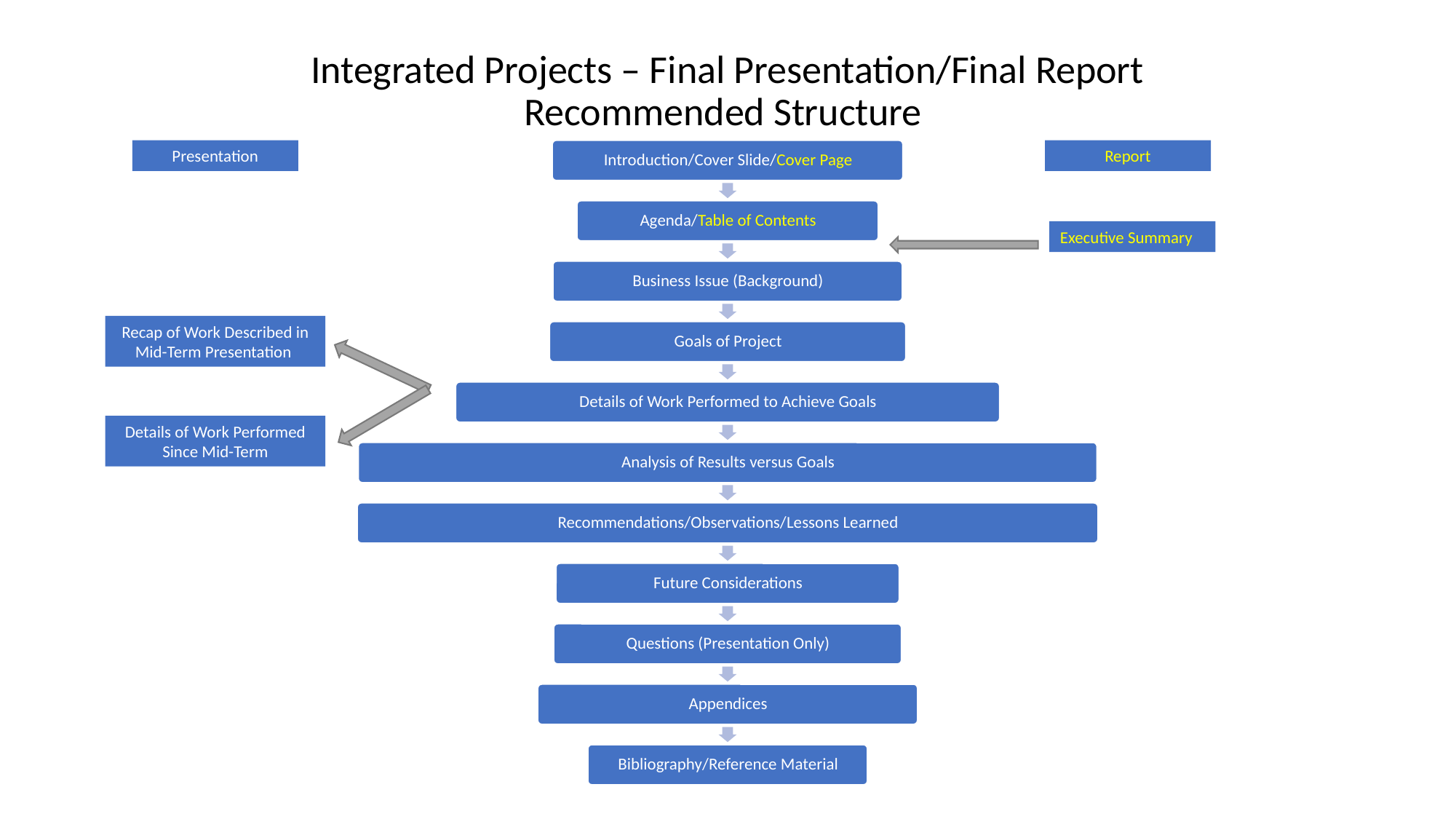

# Integrated Projects – Final Presentation/Final Report Recommended Structure
Introduction/Cover Slide/Cover Page

Agenda/Table of Contents

Business Issue (Background)

Goals of Project

Details of Work Performed to Achieve Goals

Analysis of Results versus Goals

Recommendations/Observations/Lessons Learned

Future Considerations

Questions (Presentation Only)

Appendices

Bibliography/Reference Material
Presentation
Report
Executive Summary

Recap of Work Described in Mid-Term Presentation

Details of Work Performed Since Mid-Term